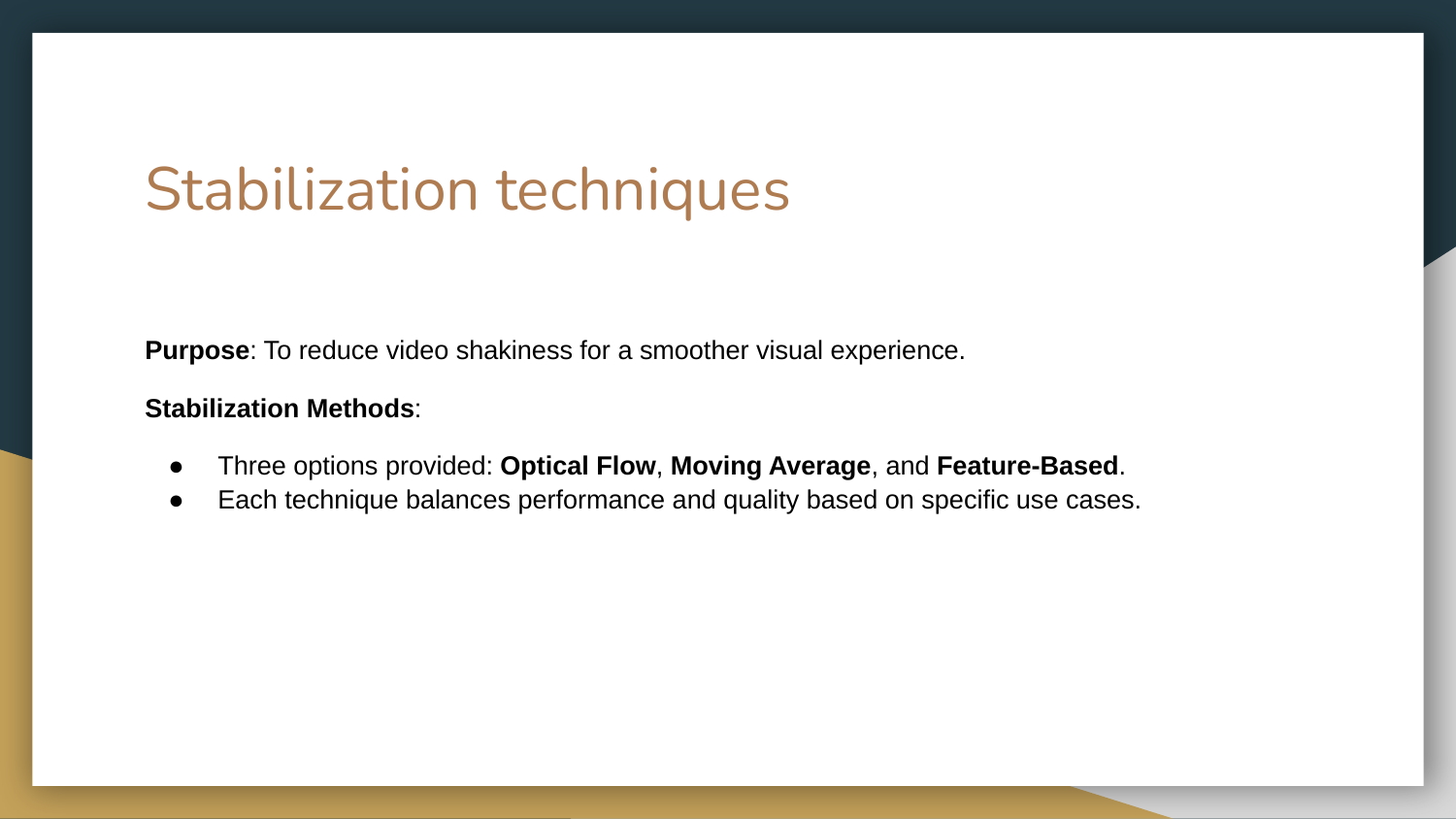

# Stabilization techniques
Purpose: To reduce video shakiness for a smoother visual experience.
Stabilization Methods:
Three options provided: Optical Flow, Moving Average, and Feature-Based.
Each technique balances performance and quality based on specific use cases.